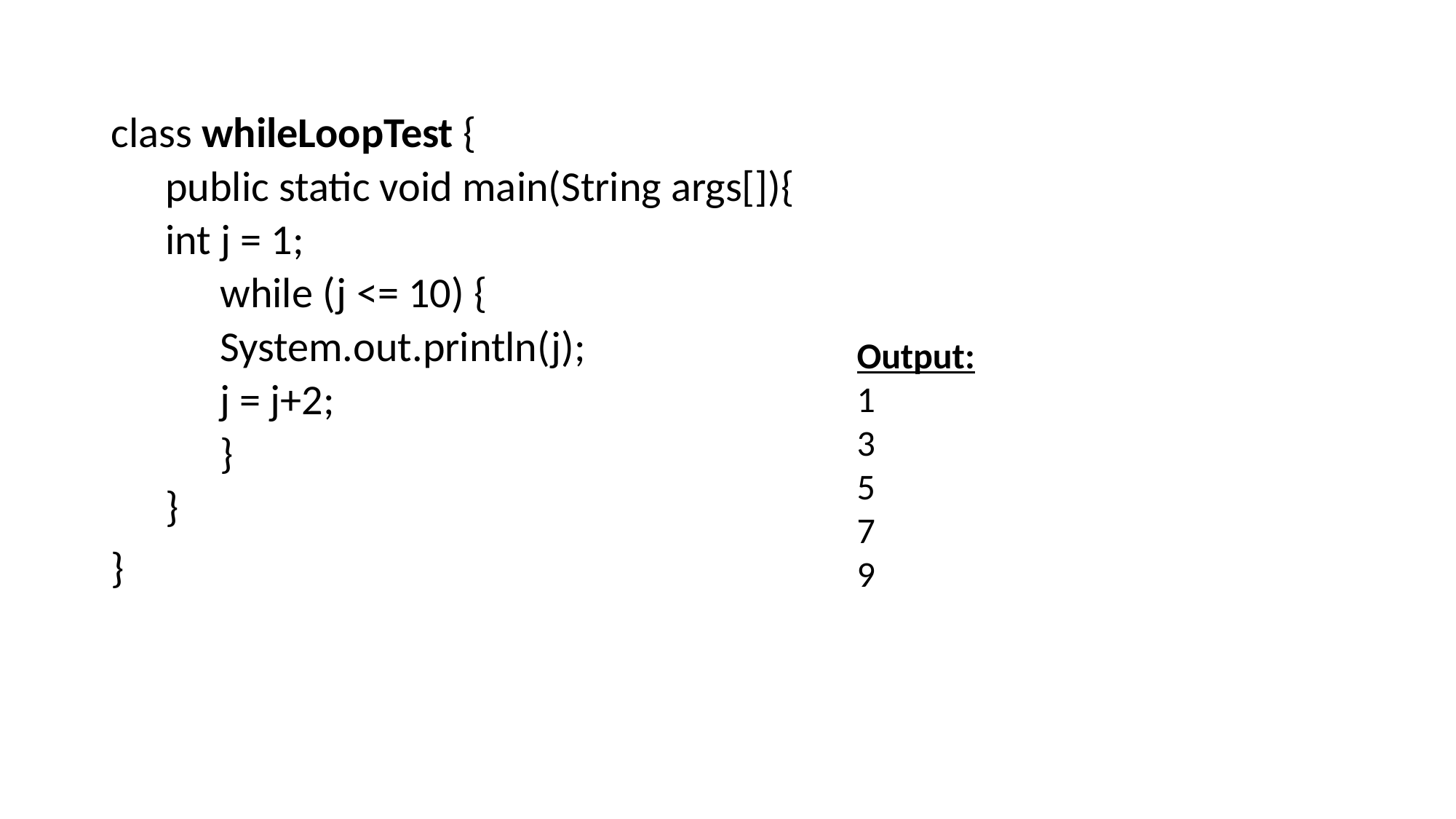

class whileLoopTest {
public static void main(String args[]){
int j = 1;
while (j <= 10) {
System.out.println(j);
j = j+2;
}
}
}

Output:
1
3
5
7
9
94